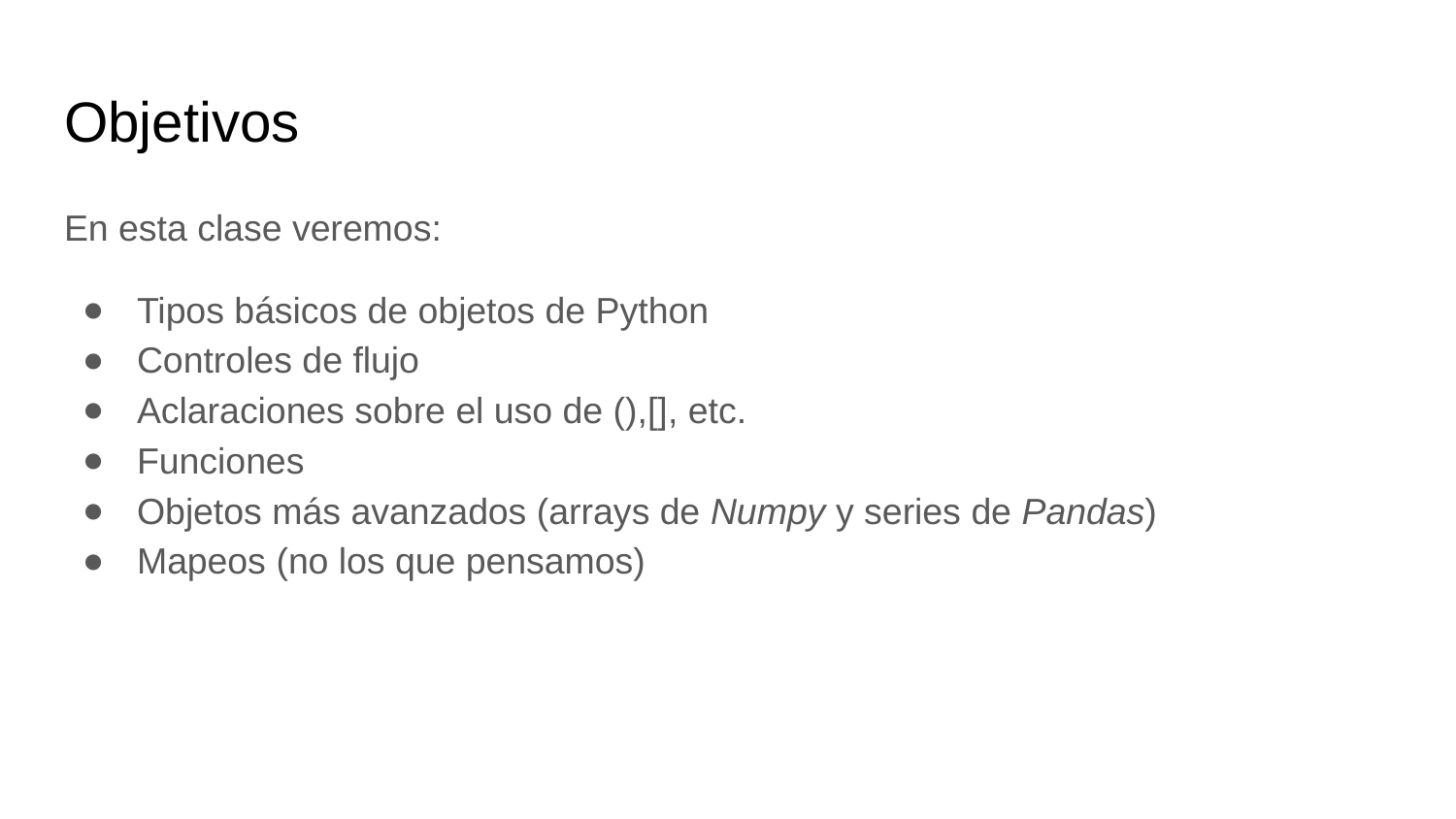

# Objetivos
En esta clase veremos:
Tipos básicos de objetos de Python
Controles de flujo
Aclaraciones sobre el uso de (),[], etc.
Funciones
Objetos más avanzados (arrays de Numpy y series de Pandas)
Mapeos (no los que pensamos)